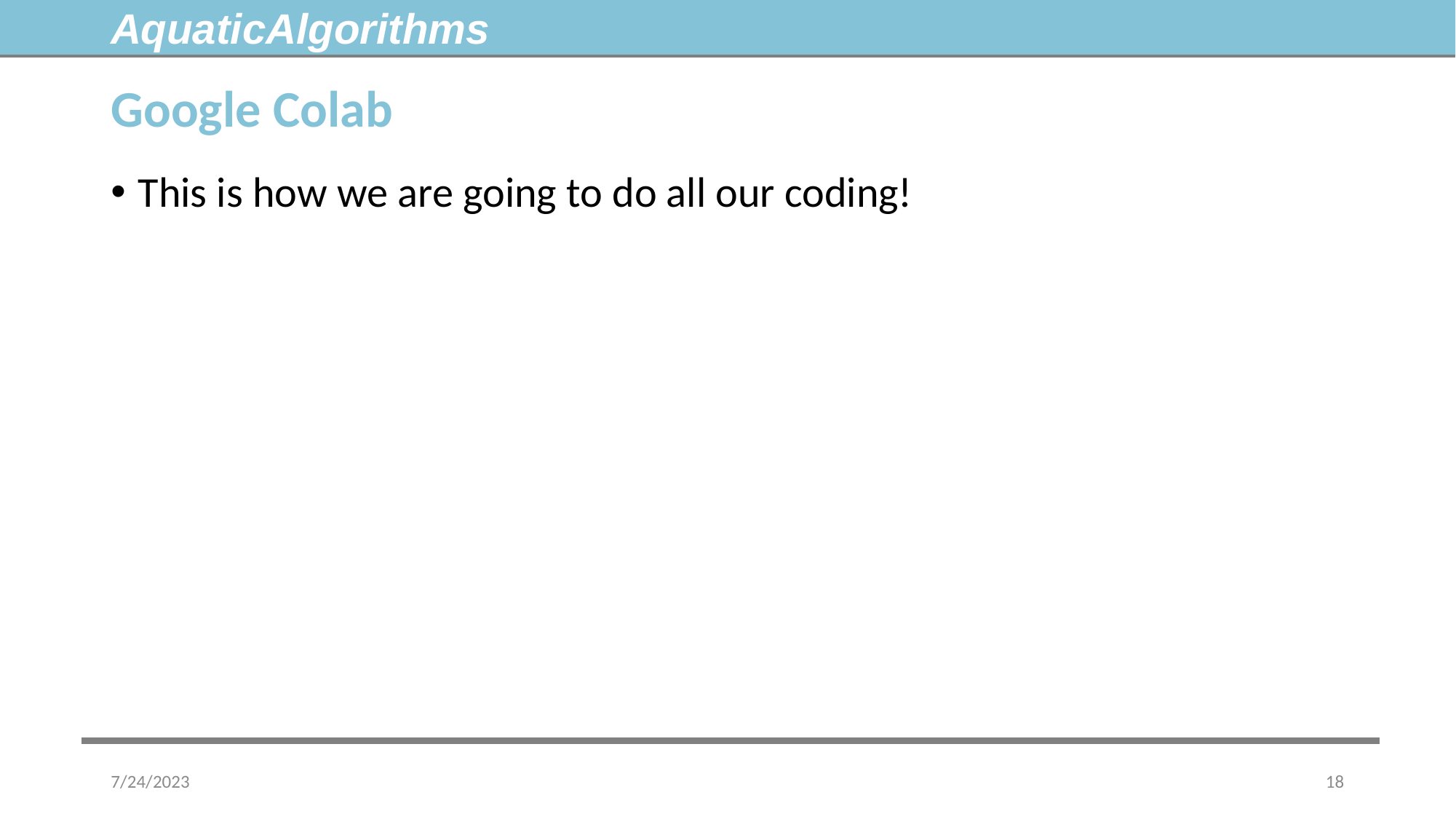

AquaticAlgorithms
# Google Colab
This is how we are going to do all our coding!

7/24/2023

18